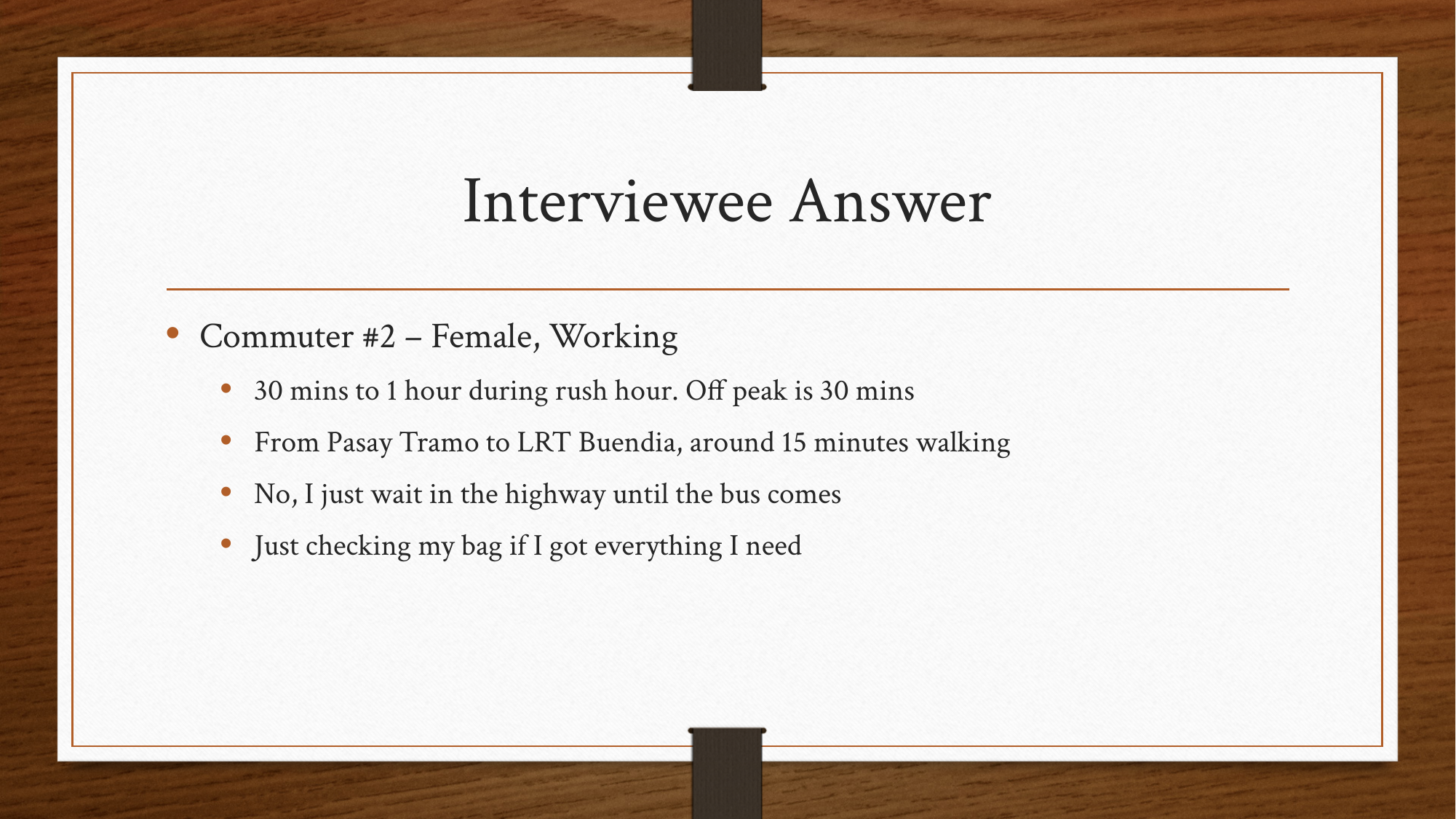

# Interviewee Answer
Commuter #2 – Female, Working
30 mins to 1 hour during rush hour. Off peak is 30 mins
From Pasay Tramo to LRT Buendia, around 15 minutes walking
No, I just wait in the highway until the bus comes
Just checking my bag if I got everything I need